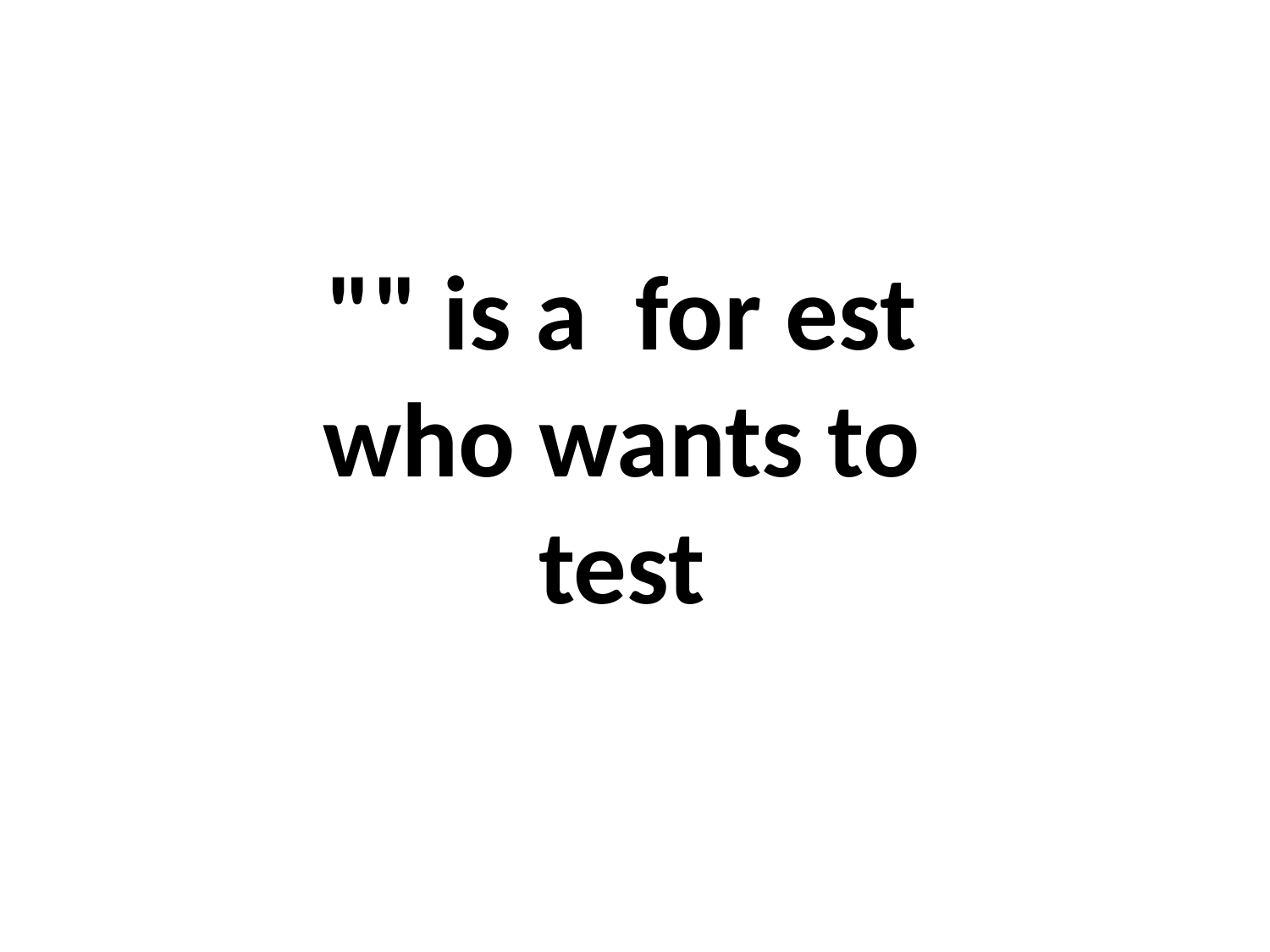

"" is a  for est who wants to test